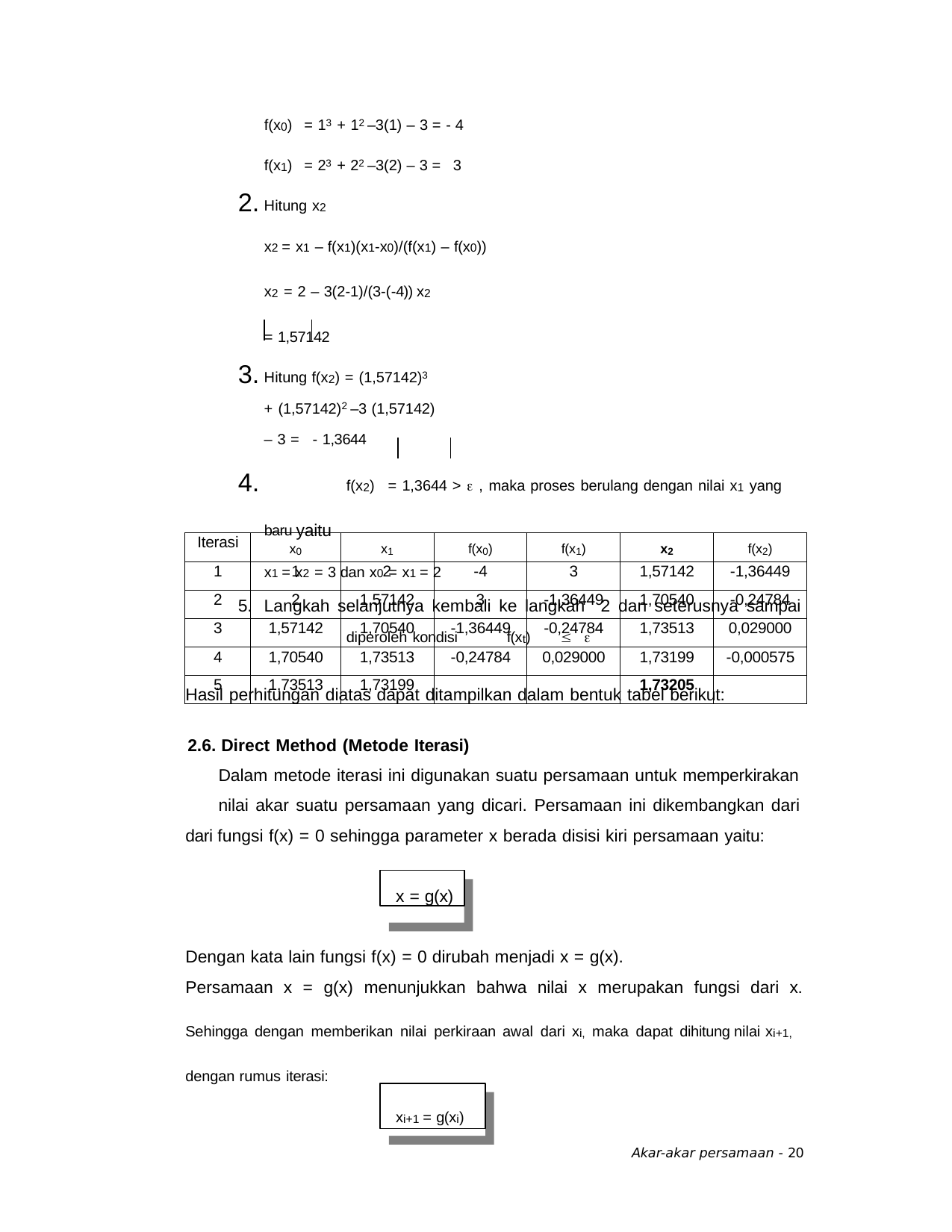

f(x0) = 13 + 12 –3(1) – 3 = - 4
f(x1) = 23 + 22 –3(2) – 3 = 3
Hitung x2
x2 = x1 – f(x1)(x1-x0)/(f(x1) – f(x0))
x2 = 2 – 3(2-1)/(3-(-4)) x2 = 1,57142
Hitung f(x2) = (1,57142)3 + (1,57142)2 –3 (1,57142) – 3 = - 1,3644
	f(x2) = 1,3644 > ε , maka proses berulang dengan nilai x1 yang baru yaitu
x1 = x2 = 3 dan x0 = x1 = 2
Langkah selanjutnya kembali ke langkah  2 dan seterusnya sampai 	diperoleh kondisi	f(xt)	≤ ε

Hasil perhitungan diatas dapat ditampilkan dalam bentuk tabel berikut:

| Iterasi | x0 | x1 | f(x0) | f(x1) | x2 | f(x2) |
| --- | --- | --- | --- | --- | --- | --- |
| 1 | 1 | 2 | -4 | 3 | 1,57142 | -1,36449 |
| 2 | 2 | 1,57142 | 3 | -1,36449 | 1,70540 | -0,24784 |
| 3 | 1,57142 | 1,70540 | -1,36449 | -0,24784 | 1,73513 | 0,029000 |
| 4 | 1,70540 | 1,73513 | -0,24784 | 0,029000 | 1,73199 | -0,000575 |
| 5 | 1,73513 | 1,73199 |  |  | 1,73205 |  |
2.6. Direct Method (Metode Iterasi)
Dalam metode iterasi ini digunakan suatu persamaan untuk memperkirakan
nilai akar suatu persamaan yang dicari. Persamaan ini dikembangkan dari dari fungsi f(x) = 0 sehingga parameter x berada disisi kiri persamaan yaitu:

x = g(x)
Dengan kata lain fungsi f(x) = 0 dirubah menjadi x = g(x).
Persamaan x = g(x) menunjukkan bahwa nilai x merupakan fungsi dari x.
Sehingga dengan memberikan nilai perkiraan awal dari xi, maka dapat dihitung nilai xi+1, dengan rumus iterasi:

xi+1 = g(xi)
Akar-akar persamaan - 20